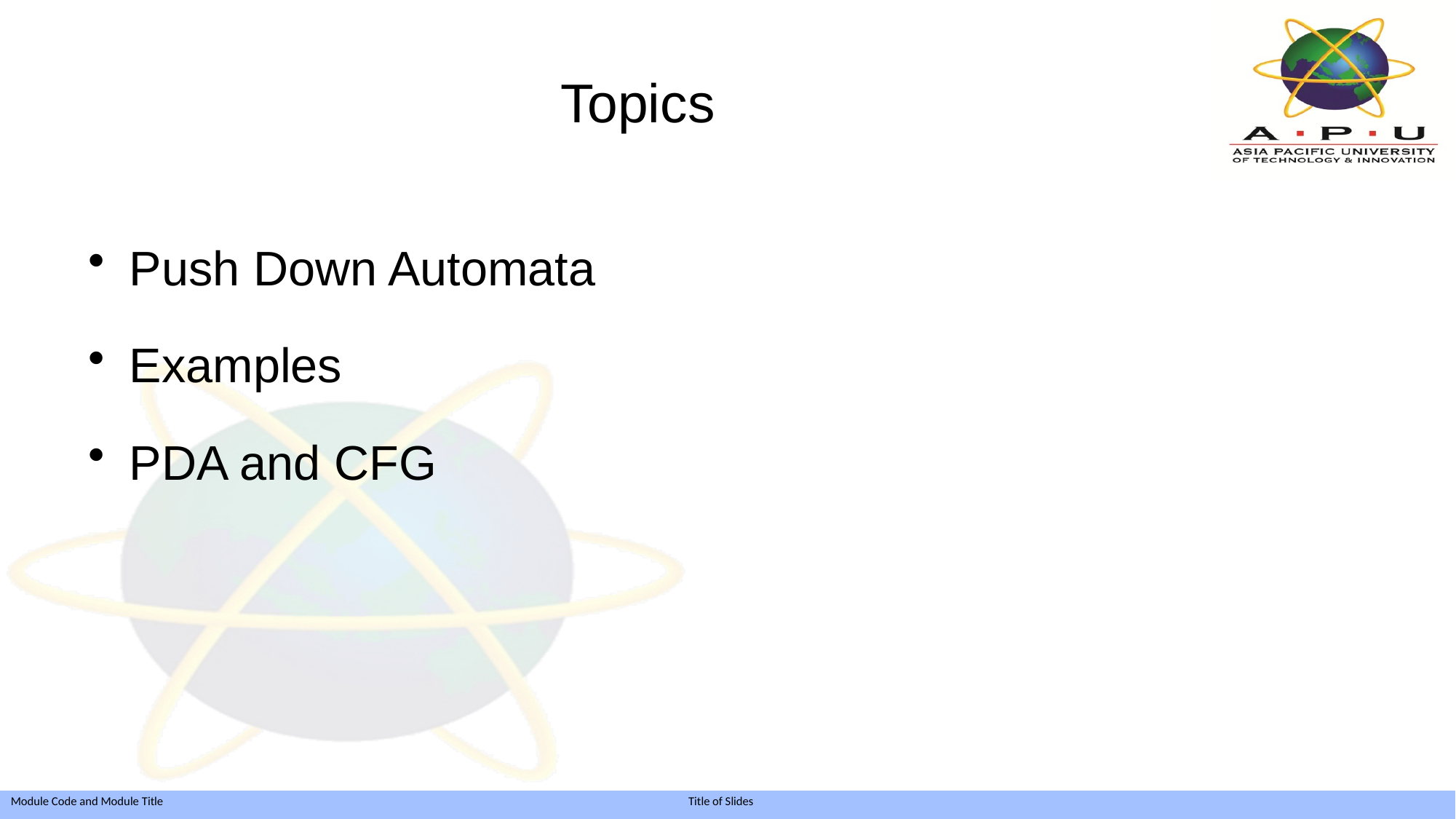

# Topics
Push Down Automata
Examples
PDA and CFG